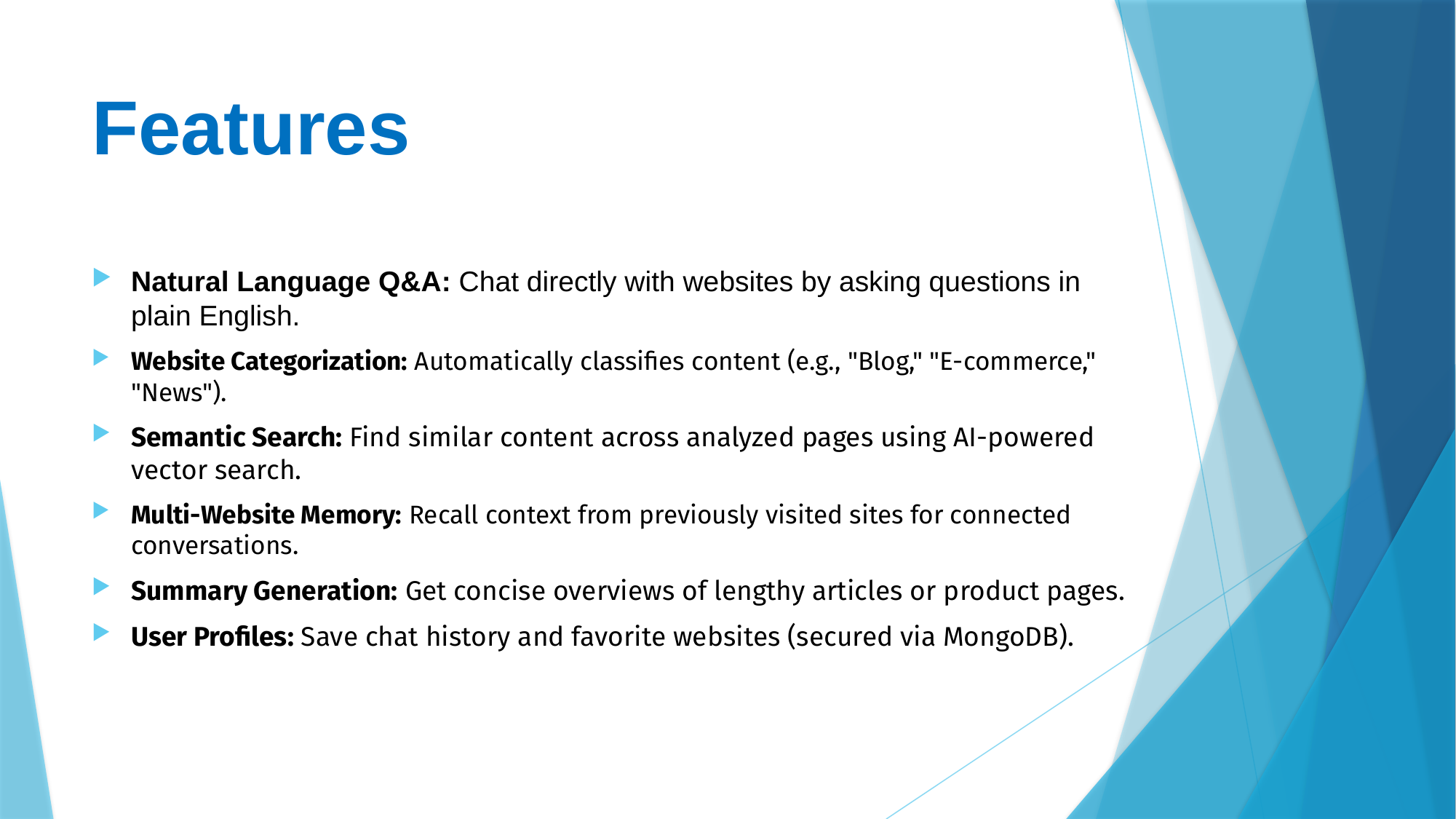

# Features
Natural Language Q&A: Chat directly with websites by asking questions in plain English.
Website Categorization: Automatically classifies content (e.g., "Blog," "E-commerce," "News").
Semantic Search: Find similar content across analyzed pages using AI-powered vector search.
Multi-Website Memory: Recall context from previously visited sites for connected conversations.
Summary Generation: Get concise overviews of lengthy articles or product pages.
User Profiles: Save chat history and favorite websites (secured via MongoDB).